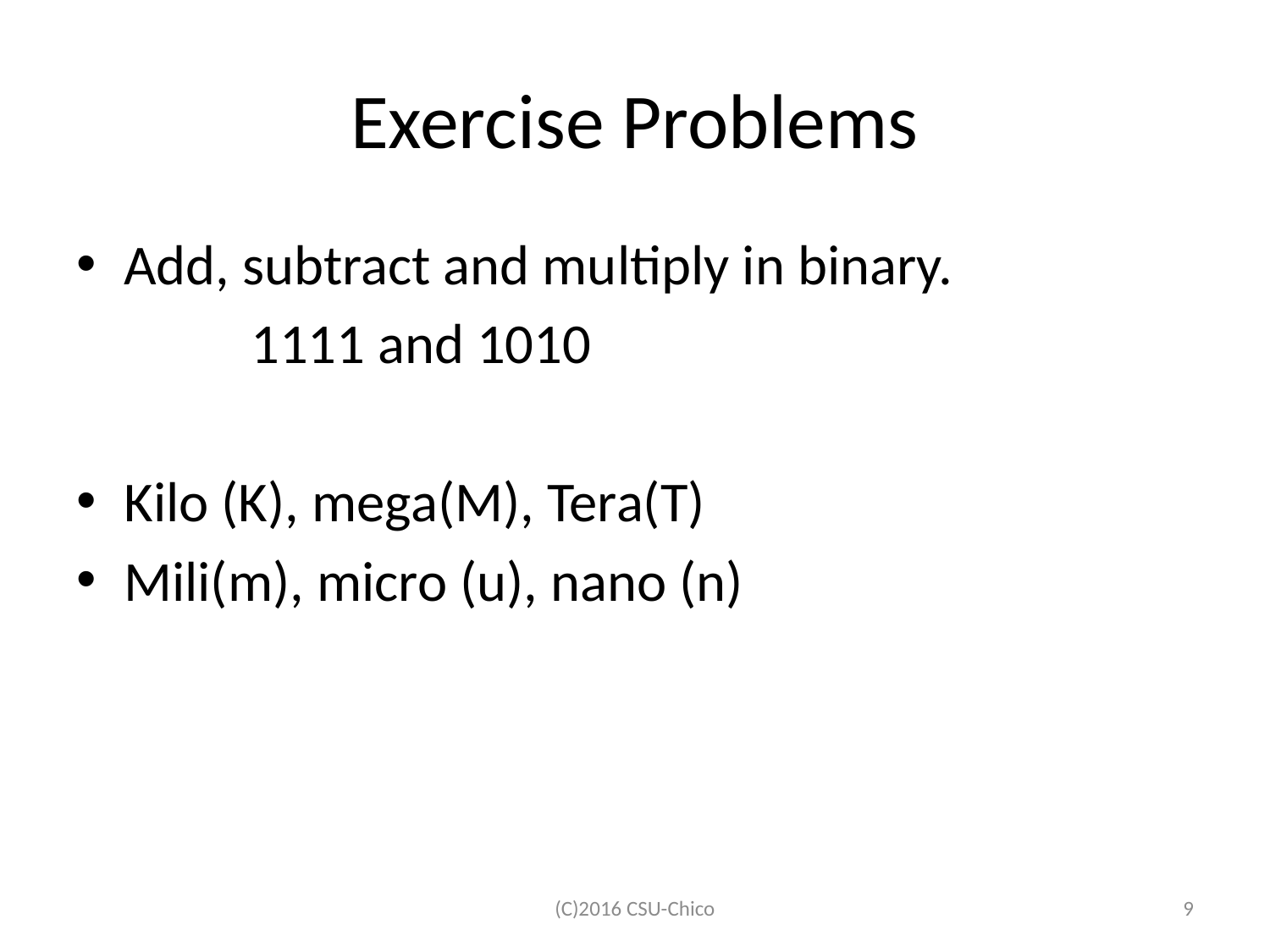

# Exercise Problems
Add, subtract and multiply in binary.
		1111 and 1010

Kilo (K), mega(M), Tera(T)
Mili(m), micro (u), nano (n)

(C)2016 CSU-Chico
9